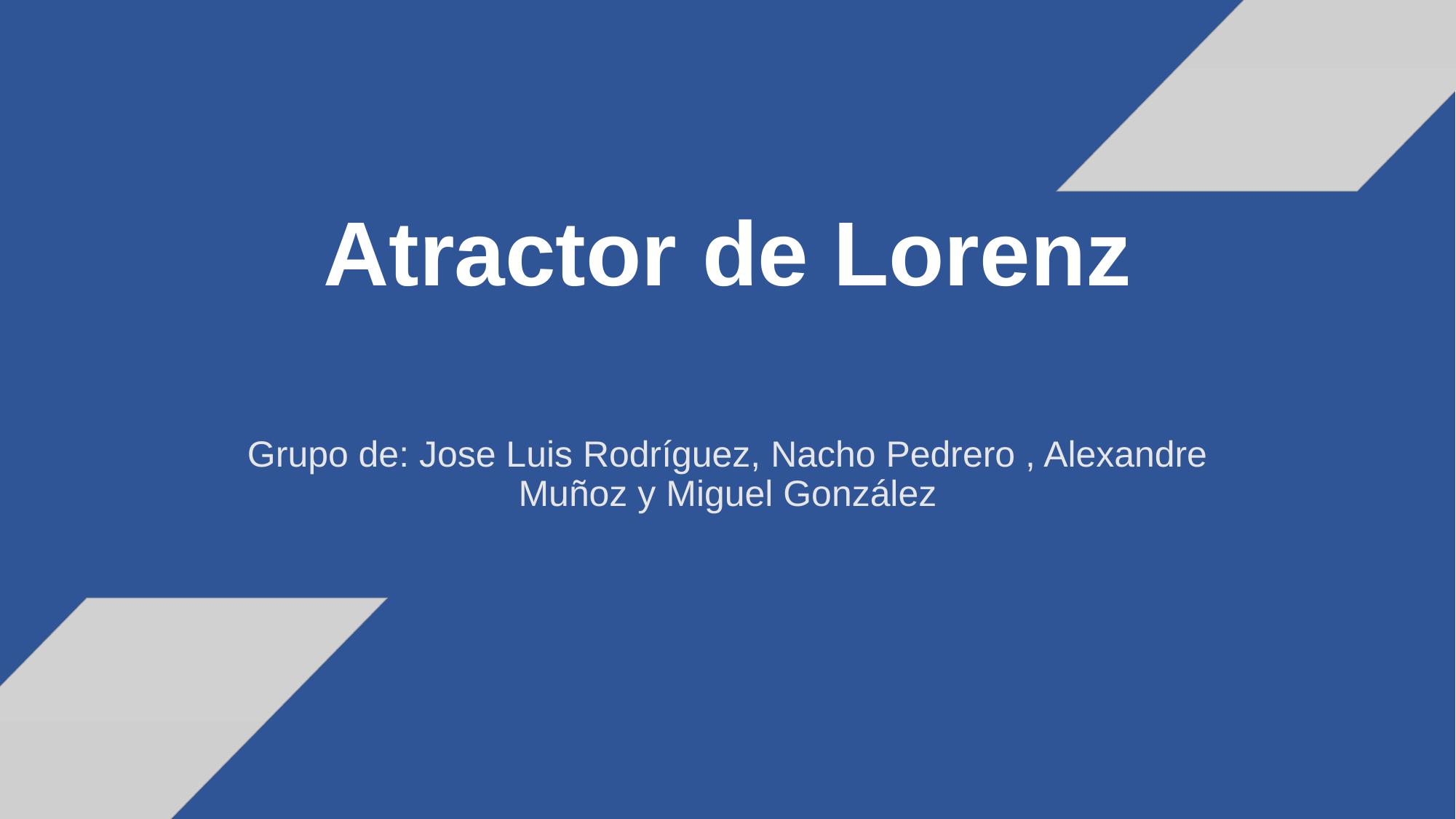

# Atractor de Lorenz
Grupo de: Jose Luis Rodríguez, Nacho Pedrero , Alexandre Muñoz y Miguel González